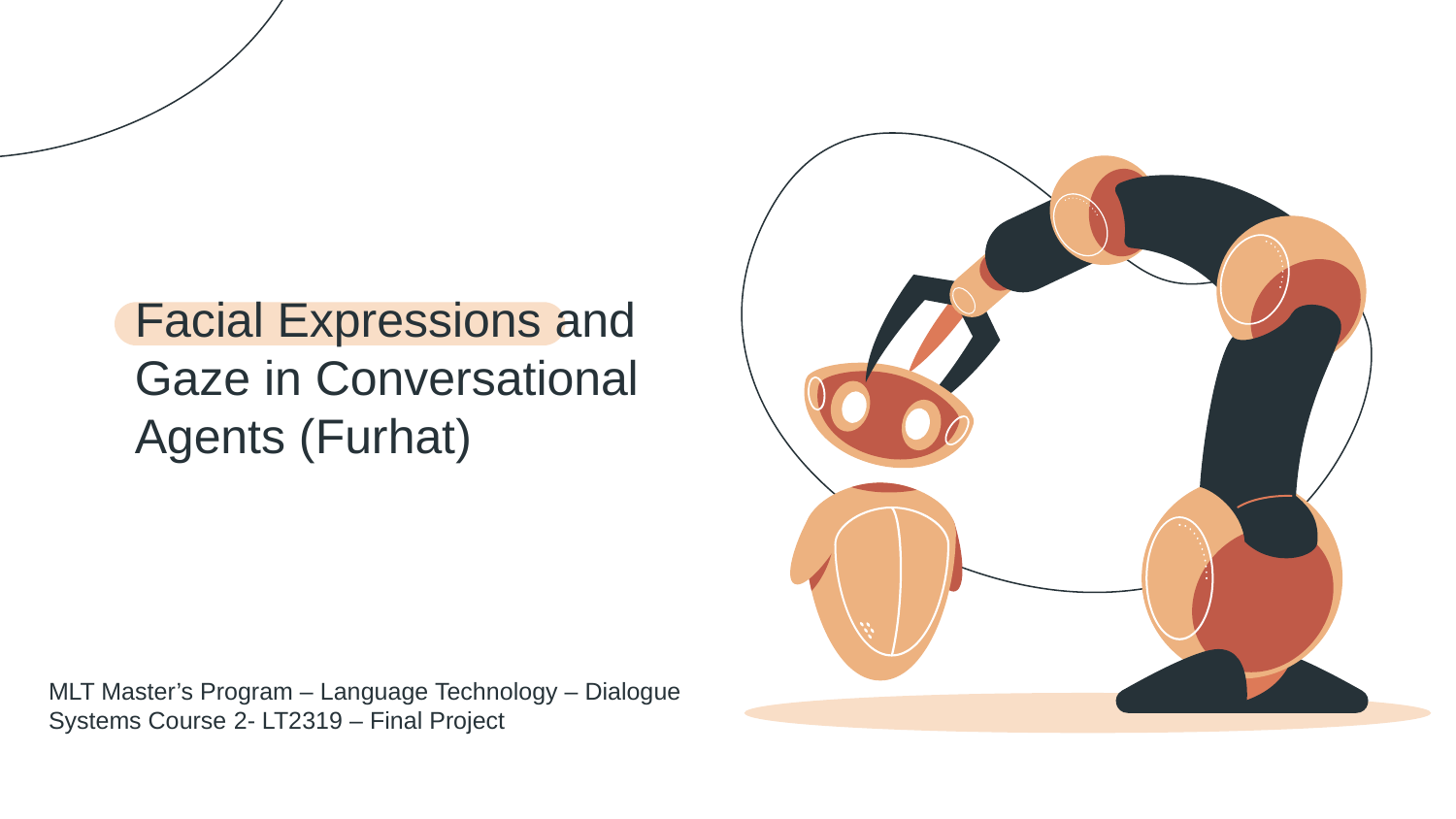

# Facial Expressions and Gaze in Conversational Agents (Furhat)

MLT Master’s Program – Language Technology – Dialogue
Systems Course 2- LT2319 – Final Project